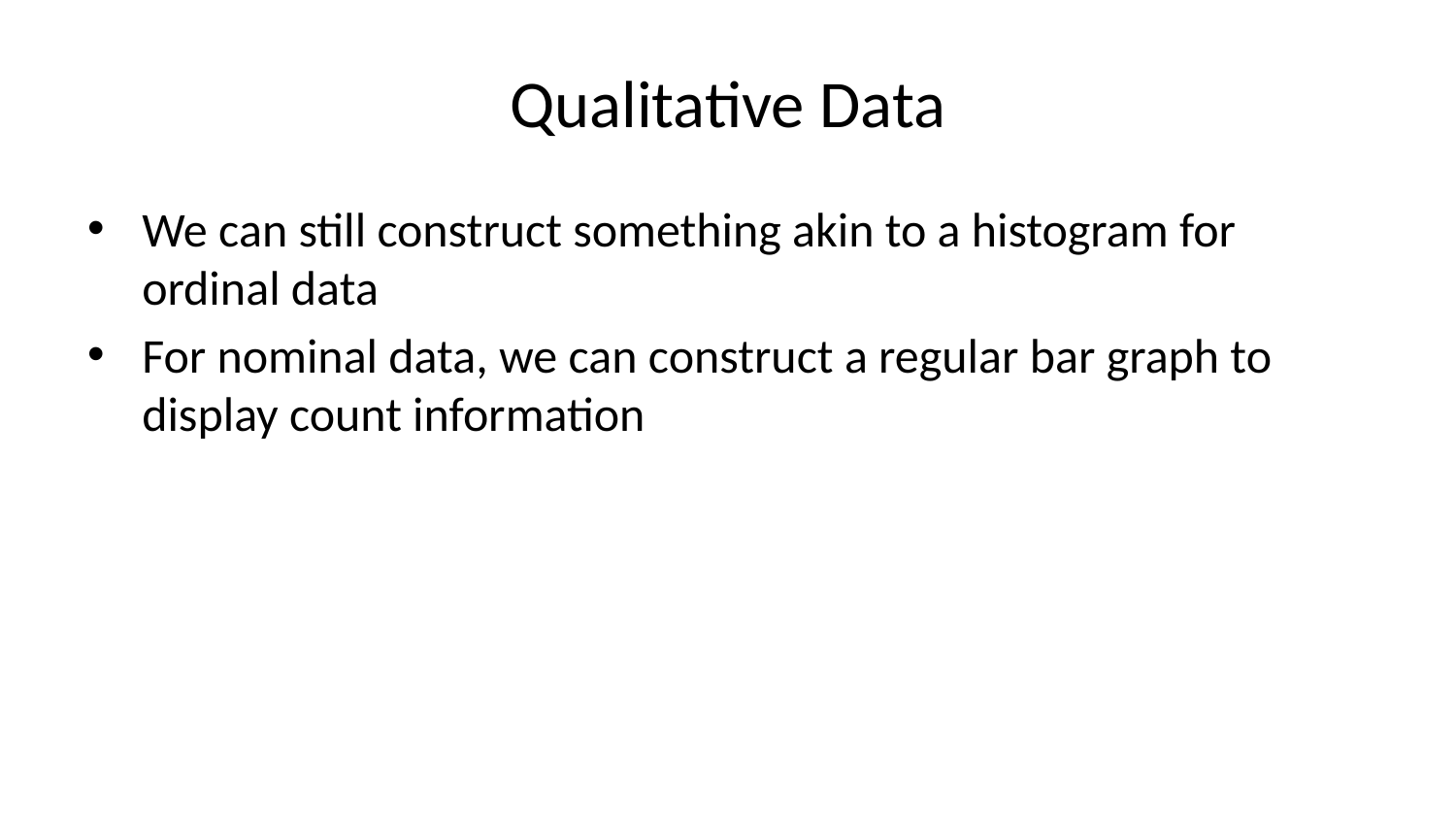

# Qualitative Data
We can still construct something akin to a histogram for ordinal data
For nominal data, we can construct a regular bar graph to display count information